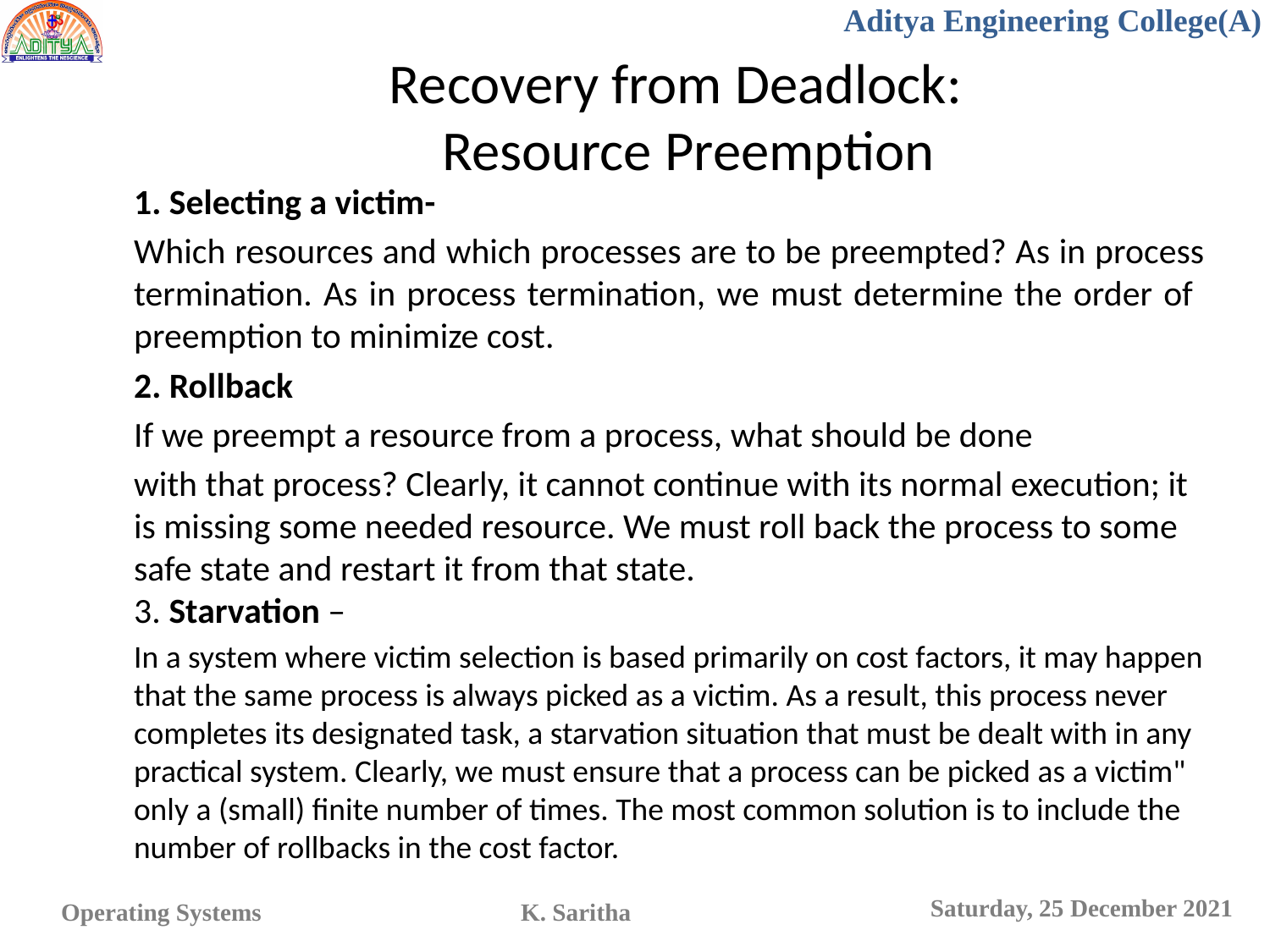

# Recovery from Deadlock: Resource Preemption
1. Selecting a victim-
Which resources and which processes are to be preempted? As in process termination. As in process termination, we must determine the order of  preemption to minimize cost.
2. Rollback
If we preempt a resource from a process, what should be done
with that process? Clearly, it cannot continue with its normal execution; it is missing some needed resource. We must roll back the process to some  safe state and restart it from that state.
3. Starvation –
In a system where victim selection is based primarily on cost factors, it may happen that the same process is always picked as a victim. As a result, this process never completes its designated task, a starvation situation that must be dealt with in any practical system. Clearly, we must ensure that a process can be picked as a victim" only a (small) finite number of times. The most common solution is to include the number of rollbacks in the cost factor.